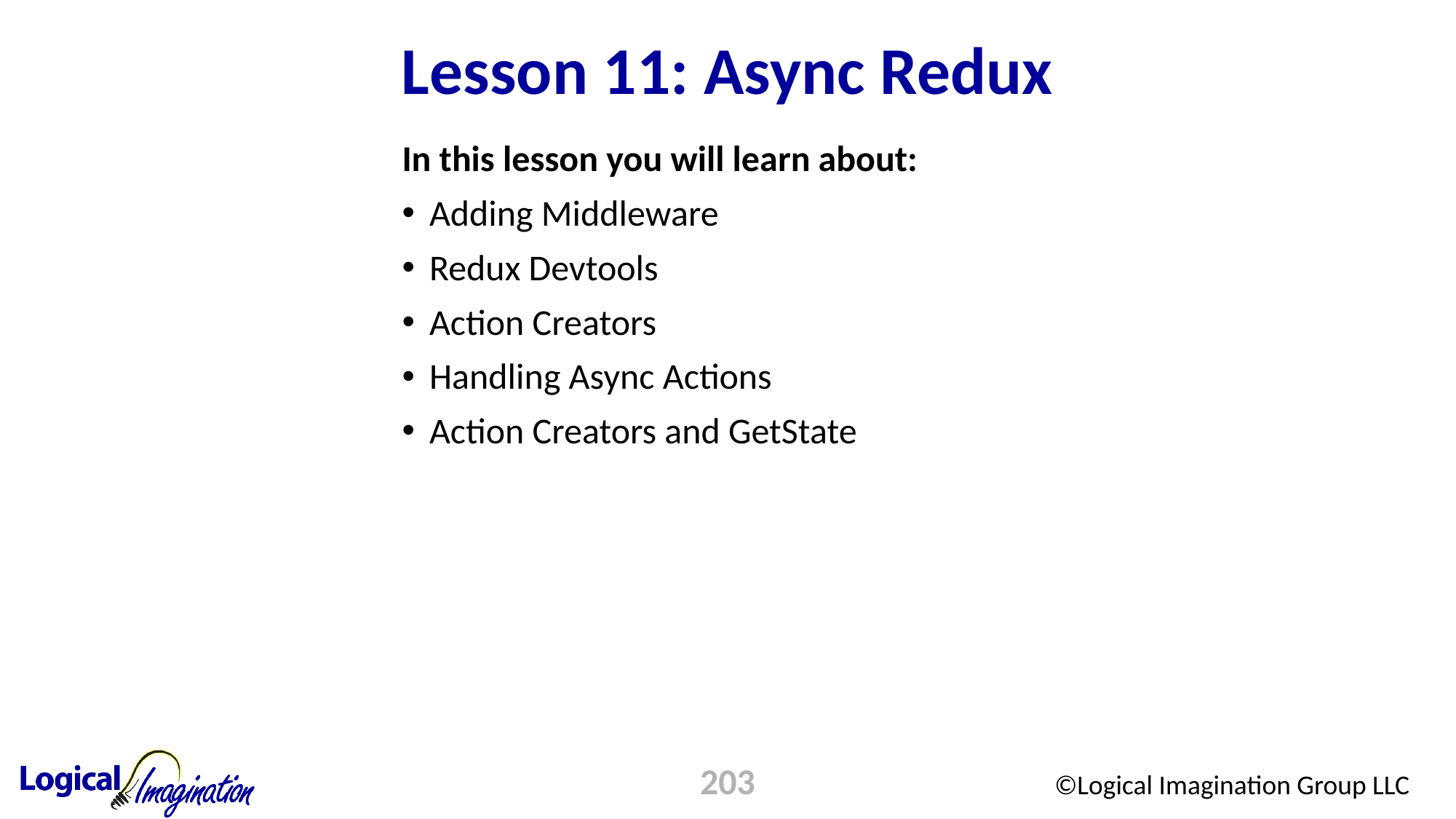

# Lesson 11: Async Redux
In this lesson you will learn about:
Adding Middleware
Redux Devtools
Action Creators
Handling Async Actions
Action Creators and GetState
203